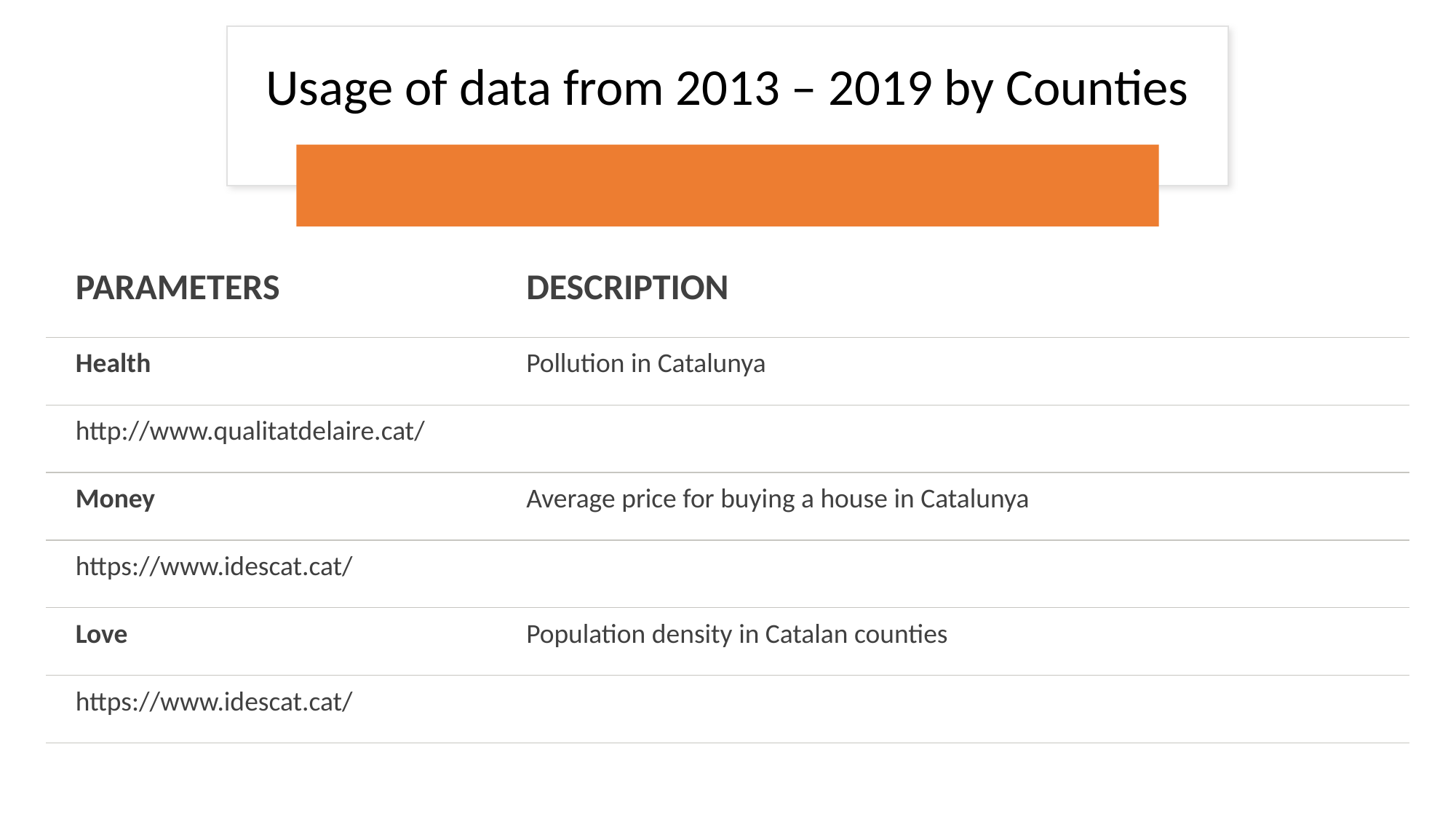

Usage of data from 2013 – 2019 by Counties

| PARAMETERS | DESCRIPTION |
| --- | --- |
| Health | Pollution in Catalunya |
| http://www.qualitatdelaire.cat/ |  |
| Money | Average price for buying a house in Catalunya |
| https://www.idescat.cat/ |  |
| Love | Population density in Catalan counties |
| https://www.idescat.cat/ |  |